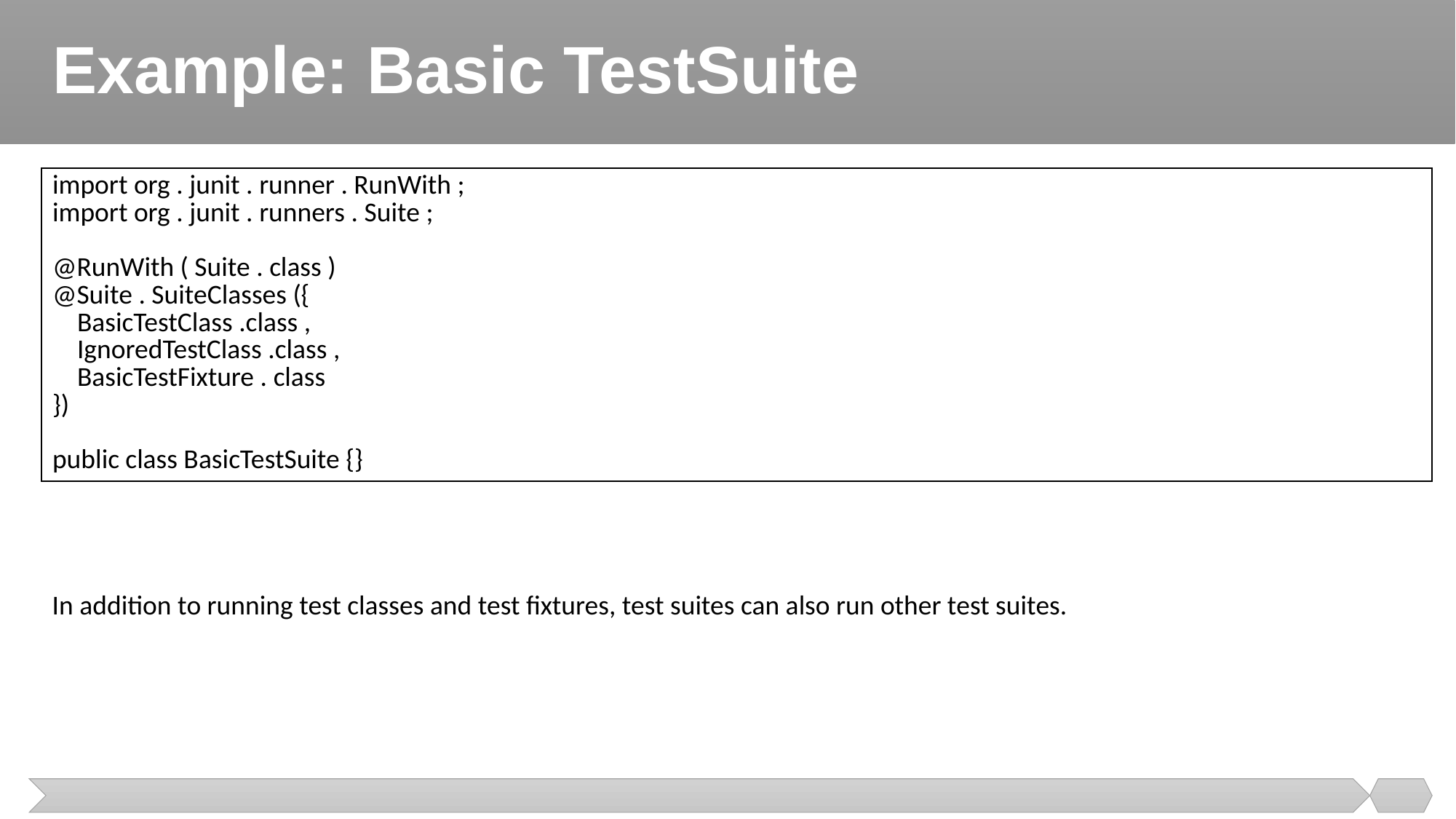

# Example: Basic TestSuite
| import org . junit . runner . RunWith ; import org . junit . runners . Suite ; @RunWith ( Suite . class ) @Suite . SuiteClasses ({ BasicTestClass .class , IgnoredTestClass .class , BasicTestFixture . class }) public class BasicTestSuite {} |
| --- |
In addition to running test classes and test fixtures, test suites can also run other test suites.